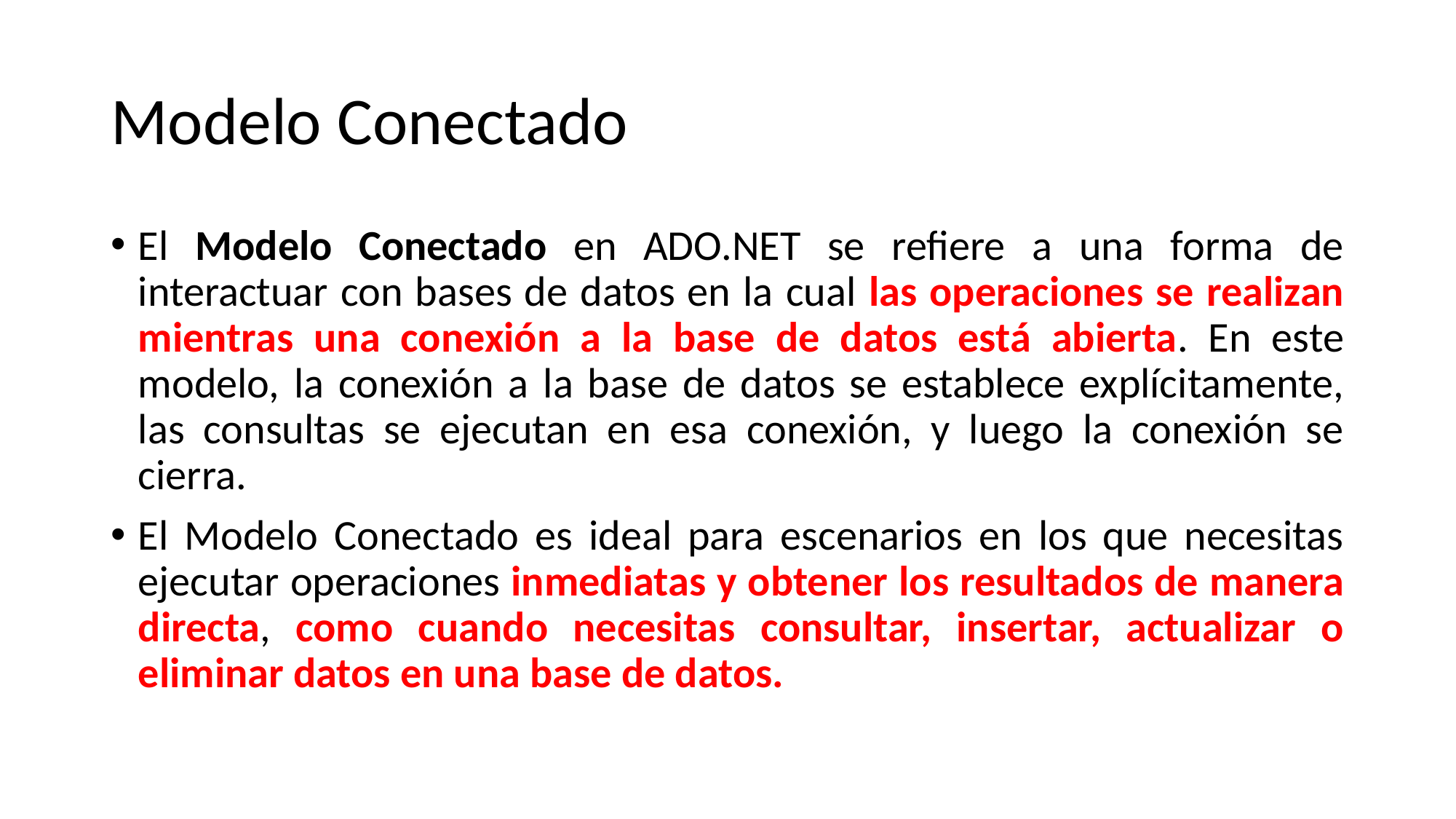

# Modelo Conectado
El Modelo Conectado en ADO.NET se refiere a una forma de interactuar con bases de datos en la cual las operaciones se realizan mientras una conexión a la base de datos está abierta. En este modelo, la conexión a la base de datos se establece explícitamente, las consultas se ejecutan en esa conexión, y luego la conexión se cierra.
El Modelo Conectado es ideal para escenarios en los que necesitas ejecutar operaciones inmediatas y obtener los resultados de manera directa, como cuando necesitas consultar, insertar, actualizar o eliminar datos en una base de datos.